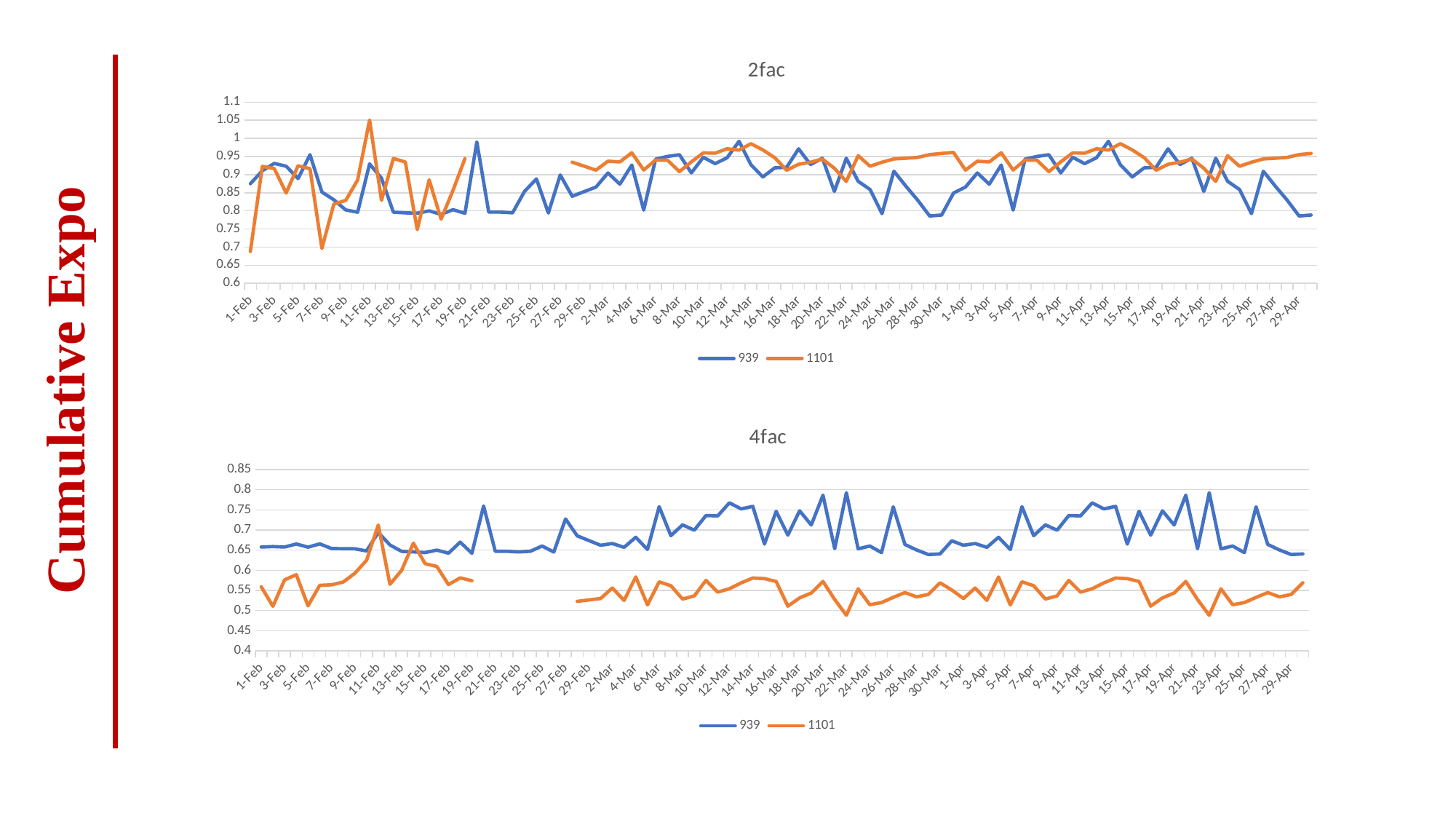

### Chart: 2fac

| Category |  |  |
|---|---|---|
| 45323 | 0.875005243473169 | 0.687929410200852 |
| 45324 | 0.910762485431832 | 0.922626429192035 |
| 45325 | 0.93091645358066 | 0.916879799365743 |
| 45326 | 0.923282103225203 | 0.849383829778646 |
| 45327 | 0.889231438494685 | 0.924522227959228 |
| 45328 | 0.955068903794688 | 0.916408205546473 |
| 45329 | 0.851981171866937 | 0.696307324733092 |
| 45330 | 0.830620246886197 | 0.818770018106415 |
| 45331 | 0.802473787161018 | 0.828973118114789 |
| 45332 | 0.796206767742449 | 0.885184517512385 |
| 45333 | 0.92968603324927 | 1.05058080287947 |
| 45334 | 0.890146683352294 | 0.829163523672943 |
| 45335 | 0.796246712024395 | 0.944717380712538 |
| 45336 | 0.794436513460598 | 0.934693766586326 |
| 45337 | 0.793490640426437 | 0.748193392997782 |
| 45338 | 0.799925855489877 | 0.885643046556539 |
| 45339 | 0.79031209212083 | 0.776966855441044 |
| 45340 | 0.803184123314013 | 0.856507805243215 |
| 45341 | 0.793220940417511 | 0.944171284560682 |
| 45342 | 0.990139367150732 | None |
| 45343 | 0.796460078312799 | None |
| 45344 | 0.796460078312799 | None |
| 45345 | 0.794497181819034 | None |
| 45346 | 0.853623042078094 | None |
| 45347 | 0.888070019341712 | None |
| 45348 | 0.794113027132474 | None |
| 45349 | 0.899041887103302 | None |
| 45350 | 0.840342284559688 | 0.934426683044084 |
| 45352 | 0.865726607332466 | 0.912429426151373 |
| 45353 | 0.904576138680583 | 0.936990788682594 |
| 45354 | 0.873650118112925 | 0.935039203463318 |
| 45355 | 0.926483547894638 | 0.960376921841088 |
| 45356 | 0.8019776564378 | 0.912853389761363 |
| 45357 | 0.942839794630549 | 0.940275445231015 |
| 45358 | 0.950208900087959 | 0.939773969443771 |
| 45359 | 0.954901784612696 | 0.908289666871255 |
| 45360 | 0.904831056732891 | 0.935182185793634 |
| 45361 | 0.947808029178303 | 0.960033309771185 |
| 45362 | 0.930334827721053 | 0.959186178006515 |
| 45363 | 0.946648804697074 | 0.971330398023593 |
| 45364 | 0.991878374593545 | 0.967659880321737 |
| 45365 | 0.927269534668799 | 0.985209999385935 |
| 45366 | 0.89353245642702 | 0.968124734444916 |
| 45367 | 0.918733043968898 | 0.946721626090898 |
| 45368 | 0.920278009440528 | 0.912126030017732 |
| 45369 | 0.971121323262655 | 0.928566972400835 |
| 45370 | 0.927704001379346 | 0.934327784002839 |
| 45371 | 0.945297920135303 | 0.942957153624813 |
| 45372 | 0.853629408211891 | 0.91771637203294 |
| 45373 | 0.945287569313971 | 0.881252521012007 |
| 45374 | 0.881641554565207 | 0.952178046712498 |
| 45375 | 0.85879438937764 | 0.923094765586241 |
| 45376 | 0.792358141679029 | 0.934269405717777 |
| 45377 | 0.909394941809108 | 0.94328444444324 |
| 45378 | 0.868181423220216 | 0.945180711534254 |
| 45379 | 0.829272666615127 | 0.947537448426708 |
| 45380 | 0.785818114647498 | 0.955238591189108 |
| 45381 | 0.788365818903996 | 0.95844511628897 |
| 45382 | 0.849259677350561 | 0.961272892730977 |
| 45383 | 0.865726607 | 0.912429426151373 |
| 45384 | 0.904576139 | 0.936990788682594 |
| 45385 | 0.873650118 | 0.935039203463318 |
| 45386 | 0.926483548 | 0.960376921841088 |
| 45387 | 0.801977656 | 0.912853389761363 |
| 45388 | 0.942839795 | 0.940275445231015 |
| 45389 | 0.9502089 | 0.939773969443771 |
| 45390 | 0.954901785 | 0.908289666871255 |
| 45391 | 0.904831057 | 0.935182185793634 |
| 45392 | 0.947808029 | 0.960033309771185 |
| 45393 | 0.930334828 | 0.959186178006515 |
| 45394 | 0.946648805 | 0.971330398023593 |
| 45395 | 0.991878375 | 0.967659880321737 |
| 45396 | 0.927269535 | 0.985209999385935 |
| 45397 | 0.893532456 | 0.968124734444916 |
| 45398 | 0.918733044 | 0.946721626090898 |
| 45399 | 0.920278009 | 0.912126030017732 |
| 45400 | 0.971121323 | 0.928566972400835 |
| 45401 | 0.927704001 | 0.934327784002839 |
| 45402 | 0.94529792 | 0.942957153624813 |
| 45403 | 0.853629408 | 0.91771637203294 |
| 45404 | 0.945287569 | 0.881252521012007 |
| 45405 | 0.881641555 | 0.952178046712498 |
| 45406 | 0.858794389 | 0.923094765586241 |
| 45407 | 0.792358142 | 0.934269405717777 |
| 45408 | 0.909394942 | 0.94328444444324 |
| 45409 | 0.868181423 | 0.945180711534254 |
| 45410 | 0.829272667 | 0.947537448426708 |
| 45411 | 0.785818115 | 0.955238591189108 |
| 45412 | 0.788365819 | 0.95844511628897 |
Cumulative Expo

### Chart: 4fac

| Category |  |  |
|---|---|---|
| 45323 | 0.657679489239175 | 0.558996273133503 |
| 45324 | 0.658905696192516 | 0.510506238572831 |
| 45325 | 0.657730847162462 | 0.576207416887675 |
| 45326 | 0.665286592493206 | 0.588939111137773 |
| 45327 | 0.657398846825978 | 0.511588697798475 |
| 45328 | 0.665538120733356 | 0.562500768994009 |
| 45329 | 0.654106124516435 | 0.563768680535132 |
| 45330 | 0.653560504323801 | 0.570611944953427 |
| 45331 | 0.653322603472743 | 0.592355071254793 |
| 45332 | 0.64799597009819 | 0.624750521526408 |
| 45333 | 0.693803045535617 | 0.712268974032364 |
| 45334 | 0.662863985894711 | 0.565087347452277 |
| 45335 | 0.646950453519821 | 0.599901835029803 |
| 45336 | 0.645697785438121 | 0.667334200737131 |
| 45337 | 0.643984287977218 | 0.616456079214958 |
| 45338 | 0.650048727560807 | 0.60961237213097 |
| 45339 | 0.642452354873241 | 0.564410774016492 |
| 45340 | 0.669869574846252 | 0.581006585019114 |
| 45341 | 0.64218680858612 | 0.574036897929907 |
| 45342 | 0.759585982975963 | None |
| 45343 | 0.64712381362915 | None |
| 45344 | 0.64712381362915 | None |
| 45345 | 0.645528960227966 | None |
| 45346 | 0.647274418151284 | None |
| 45347 | 0.660275350367467 | None |
| 45348 | 0.645216834545135 | None |
| 45349 | 0.727378293066261 | None |
| 45350 | 0.685508102762358 | 0.522692366716907 |
| 45352 | 0.662070455 | 0.529830534565267 |
| 45353 | 0.666439406 | 0.555906848195228 |
| 45354 | 0.656957301 | 0.525038826630059 |
| 45355 | 0.681913771 | 0.583280110417427 |
| 45356 | 0.651606846 | 0.513914257739816 |
| 45357 | 0.75789288 | 0.571303305222589 |
| 45358 | 0.685917499 | 0.561536293236794 |
| 45359 | 0.712782197 | 0.528446209219174 |
| 45360 | 0.699558206 | 0.536284168566194 |
| 45361 | 0.736001829 | 0.574767867415356 |
| 45362 | 0.735006764 | 0.54564889246907 |
| 45363 | 0.767400959 | 0.554107371612803 |
| 45364 | 0.752400468 | 0.568551127513997 |
| 45365 | 0.758696879 | 0.580657607983891 |
| 45366 | 0.665075828 | 0.57919728617566 |
| 45367 | 0.746365647 | 0.572062404588603 |
| 45368 | 0.687173149 | 0.510852863495124 |
| 45369 | 0.747740378 | 0.531321531788151 |
| 45370 | 0.712424234 | 0.543390803781053 |
| 45371 | 0.786444609 | 0.572261006571746 |
| 45372 | 0.65353249 | 0.527292319056309 |
| 45373 | 0.792535796 | 0.488185173088563 |
| 45374 | 0.653264581 | 0.553786412555064 |
| 45375 | 0.660275906 | 0.514353183244167 |
| 45376 | 0.64379099 | 0.519707301538373 |
| 45377 | 0.757464317 | 0.532660494755541 |
| 45378 | 0.664139925 | 0.544510296922926 |
| 45379 | 0.650462496 | 0.533924754985058 |
| 45380 | 0.639115176 | 0.539899347546204 |
| 45381 | 0.640547228 | 0.568925315152513 |
| 45382 | 0.673150419 | 0.550874119640977 |
| 45383 | 0.662070455 | 0.529830534565267 |
| 45384 | 0.666439406 | 0.555906848195228 |
| 45385 | 0.656957301 | 0.525038826630059 |
| 45386 | 0.681913771 | 0.583280110417427 |
| 45387 | 0.651606846 | 0.513914257739816 |
| 45388 | 0.75789288 | 0.571303305222589 |
| 45389 | 0.685917499 | 0.561536293236794 |
| 45390 | 0.712782197 | 0.528446209219174 |
| 45391 | 0.699558206 | 0.536284168566194 |
| 45392 | 0.736001829 | 0.574767867415356 |
| 45393 | 0.735006764 | 0.54564889246907 |
| 45394 | 0.767400959 | 0.554107371612803 |
| 45395 | 0.752400468 | 0.568551127513997 |
| 45396 | 0.758696879 | 0.580657607983891 |
| 45397 | 0.665075828 | 0.57919728617566 |
| 45398 | 0.746365647 | 0.572062404588603 |
| 45399 | 0.687173149 | 0.510852863495124 |
| 45400 | 0.747740378 | 0.531321531788151 |
| 45401 | 0.712424234 | 0.543390803781053 |
| 45402 | 0.786444609 | 0.572261006571746 |
| 45403 | 0.65353249 | 0.527292319056309 |
| 45404 | 0.792535796 | 0.488185173088563 |
| 45405 | 0.653264581 | 0.553786412555064 |
| 45406 | 0.660275906 | 0.514353183244167 |
| 45407 | 0.64379099 | 0.519707301538373 |
| 45408 | 0.757464317 | 0.532660494755541 |
| 45409 | 0.664139925 | 0.544510296922926 |
| 45410 | 0.650462496 | 0.533924754985058 |
| 45411 | 0.639115176 | 0.539899347546204 |
| 45412 | 0.640547228 | 0.568925315152513 |